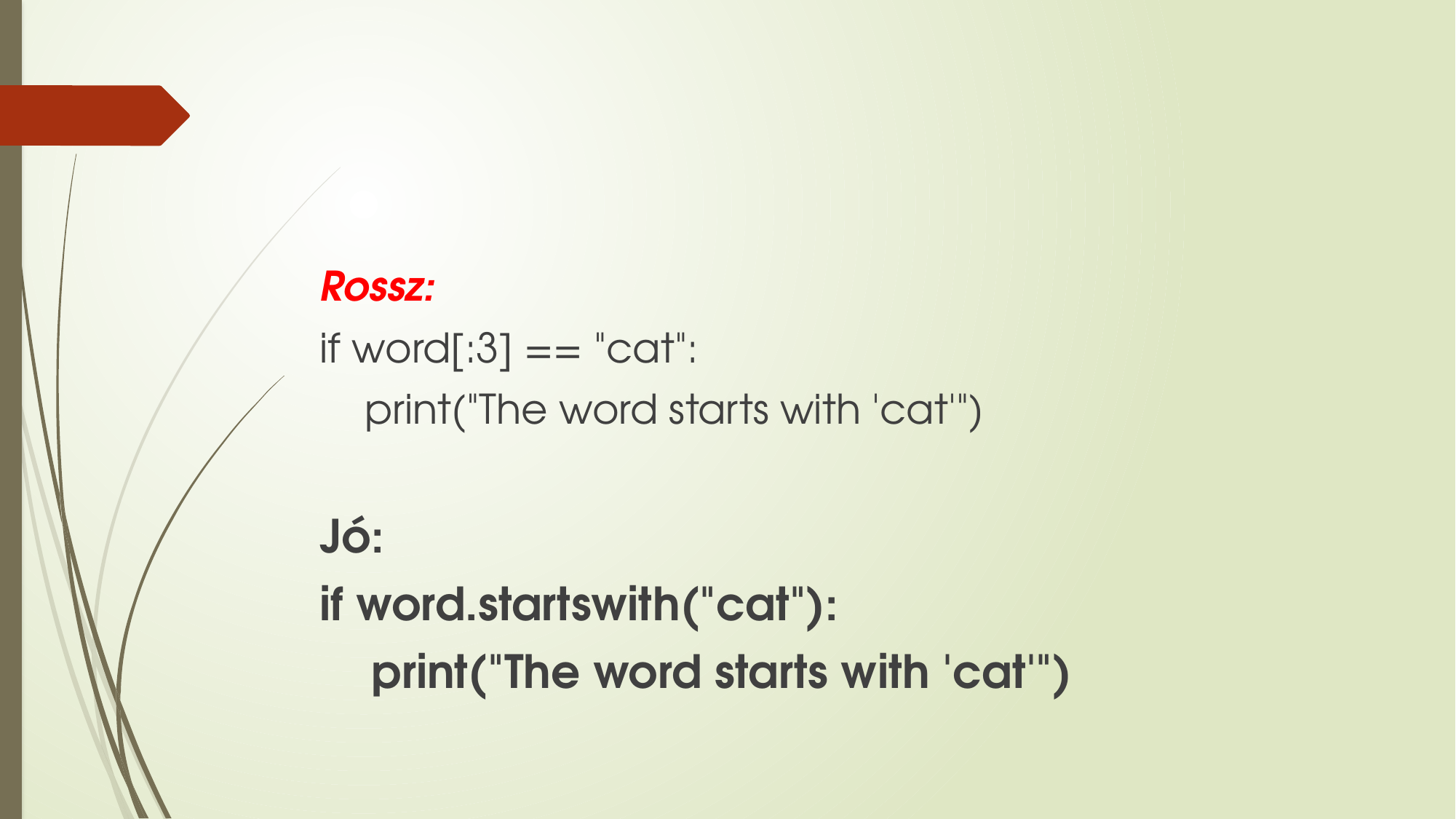

#
Rossz:
if word[:3] == "cat":
    print("The word starts with 'cat'")

Jó:
if word.startswith("cat"):
    print("The word starts with 'cat'")